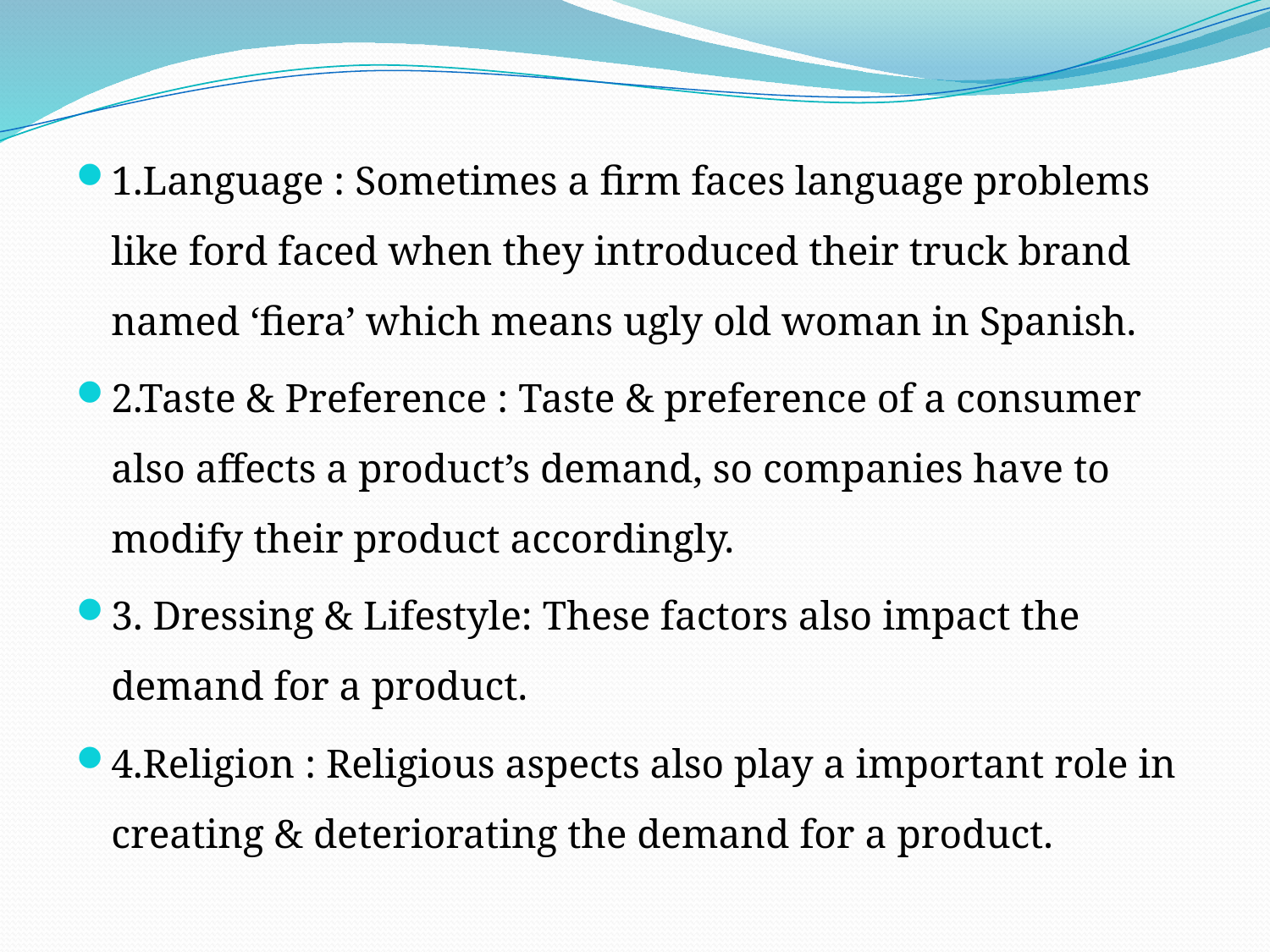

1.Language : Sometimes a firm faces language problems like ford faced when they introduced their truck brand named ‘fiera’ which means ugly old woman in Spanish.
2.Taste & Preference : Taste & preference of a consumer also affects a product’s demand, so companies have to modify their product accordingly.
3. Dressing & Lifestyle: These factors also impact the demand for a product.
4.Religion : Religious aspects also play a important role in creating & deteriorating the demand for a product.